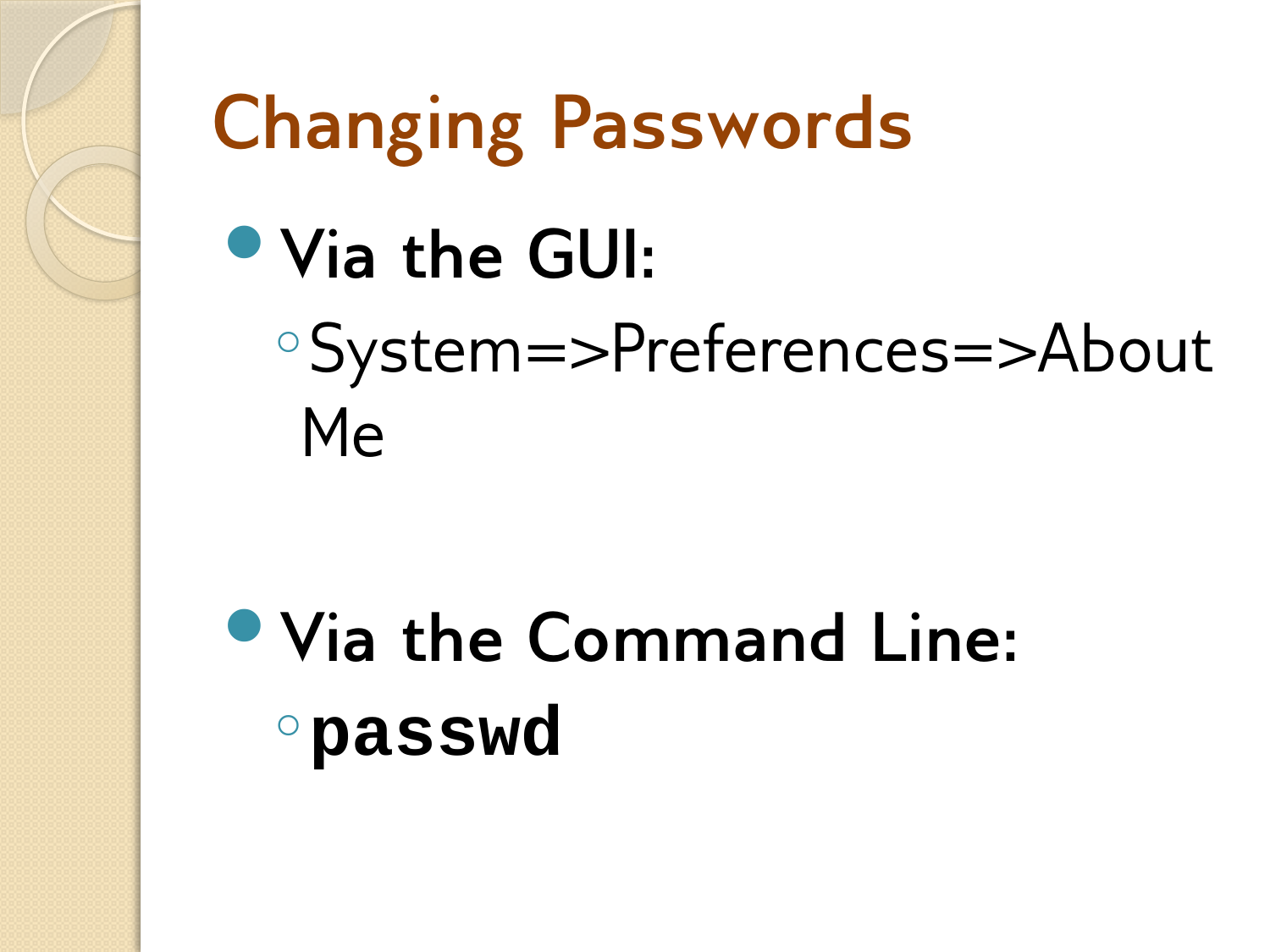

# Changing Passwords
Via the GUI:
System=>Preferences=>About Me

Via the Command Line:
passwd